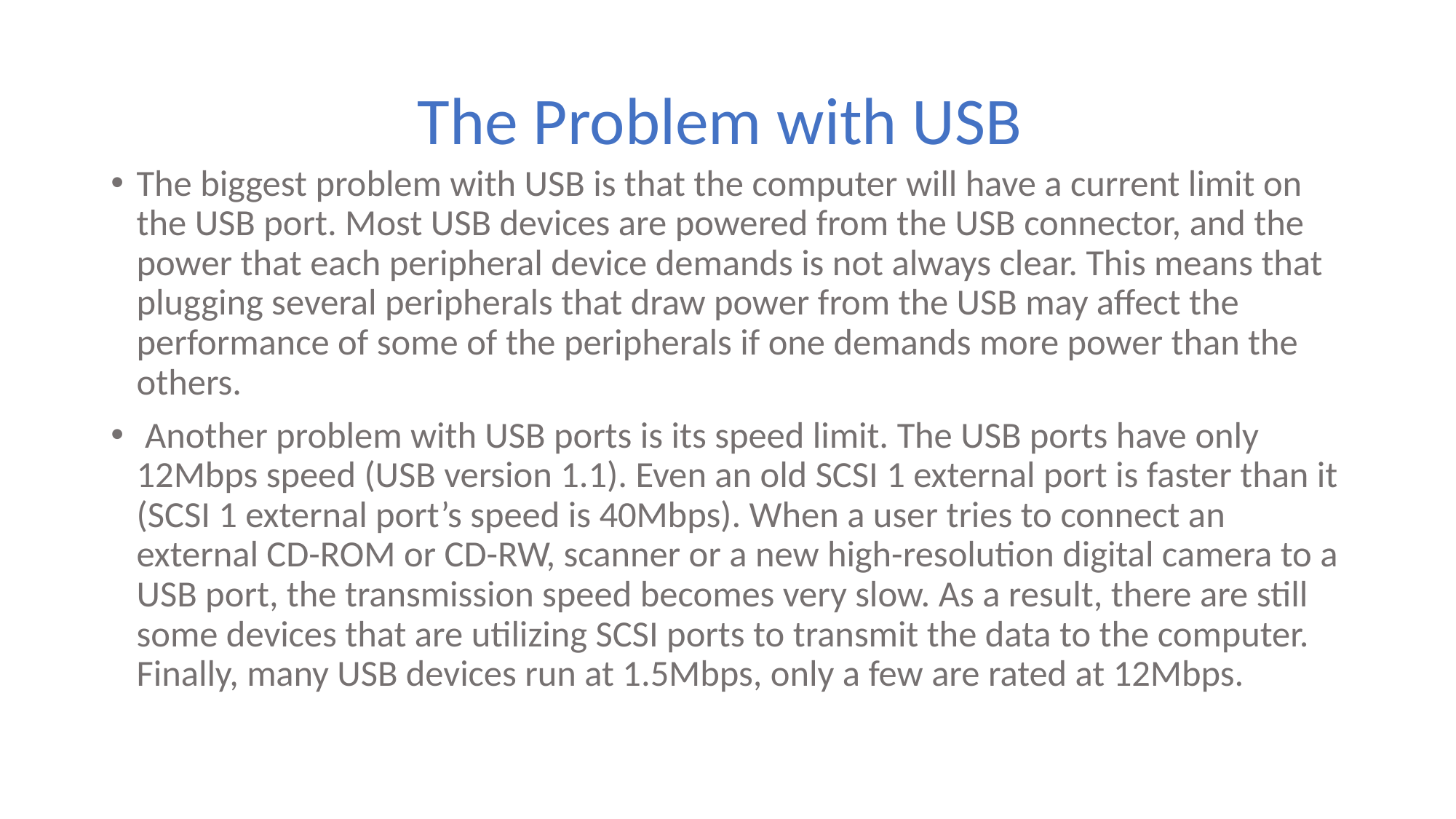

# The Problem with USB
The biggest problem with USB is that the computer will have a current limit on the USB port. Most USB devices are powered from the USB connector, and the power that each peripheral device demands is not always clear. This means that plugging several peripherals that draw power from the USB may affect the performance of some of the peripherals if one demands more power than the others.
 Another problem with USB ports is its speed limit. The USB ports have only 12Mbps speed (USB version 1.1). Even an old SCSI 1 external port is faster than it (SCSI 1 external port’s speed is 40Mbps). When a user tries to connect an external CD-ROM or CD-RW, scanner or a new high-resolution digital camera to a USB port, the transmission speed becomes very slow. As a result, there are still some devices that are utilizing SCSI ports to transmit the data to the computer. Finally, many USB devices run at 1.5Mbps, only a few are rated at 12Mbps.